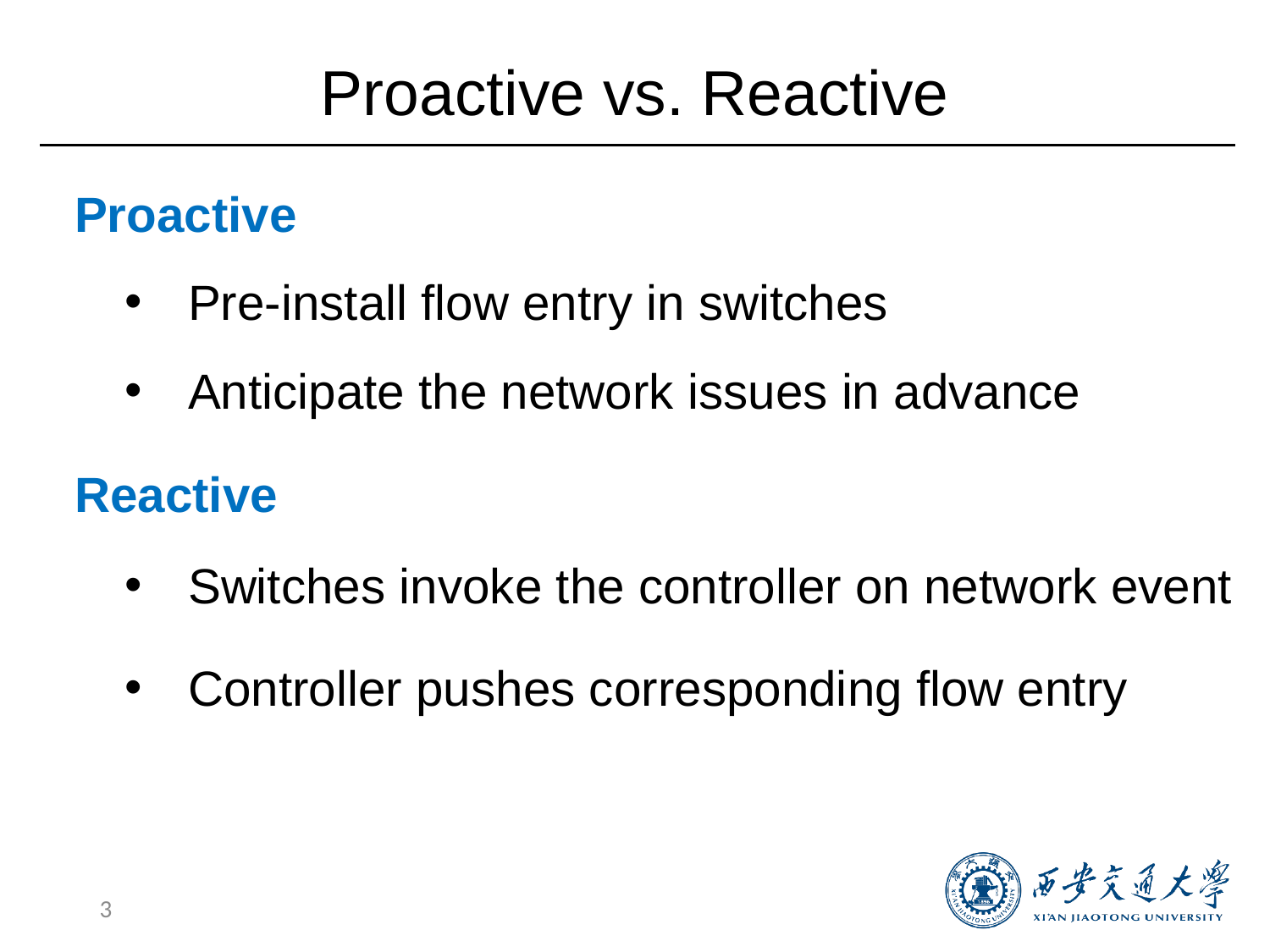

# Proactive vs. Reactive
Proactive
Pre-install flow entry in switches
Anticipate the network issues in advance
Reactive
Switches invoke the controller on network event
Controller pushes corresponding flow entry
3